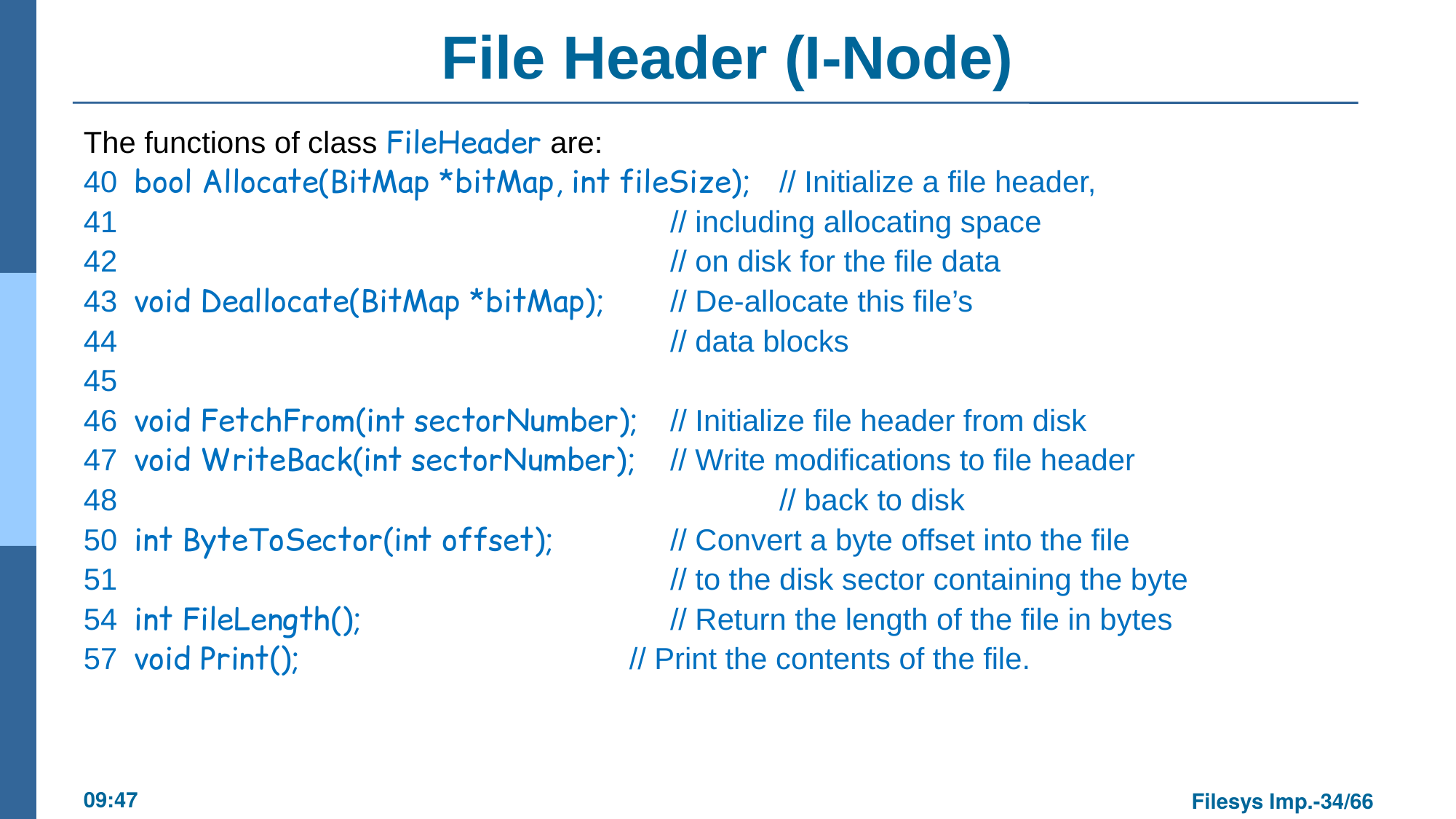

# File Header (I-Node)
The functions of class FileHeader are:
40  bool Allocate(BitMap *bitMap, int fileSize);	// Initialize a file header,
41  					// including allocating space
42  					// on disk for the file data
43  void Deallocate(BitMap *bitMap); 	// De-allocate this file’s
44						// data blocks
45
46  void FetchFrom(int sectorNumber); 	// Initialize file header from disk
47  void WriteBack(int sectorNumber); 	// Write modifications to file header
48 						// back to disk
50  int ByteToSector(int offset); 	// Convert a byte offset into the file
51 					// to the disk sector containing the byte
54  int FileLength(); 			// Return the length of the file in bytes
57  void Print(); 			// Print the contents of the file.